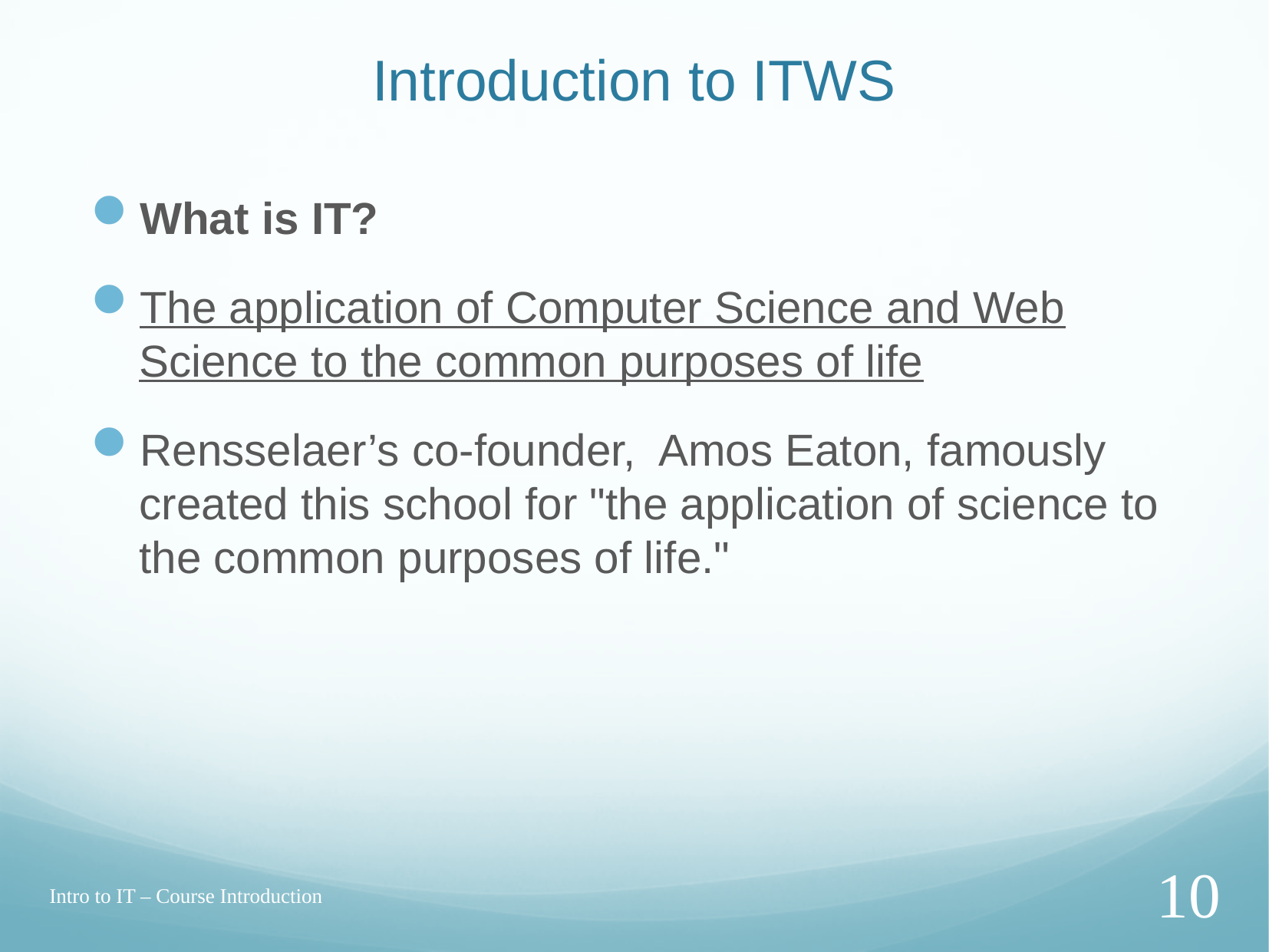

# Introduction to ITWS
What is IT?
The application of Computer Science and Web Science to the common purposes of life
Rensselaer’s co-founder,  Amos Eaton, famously created this school for "the application of science to the common purposes of life."
Intro to IT – Course Introduction
10